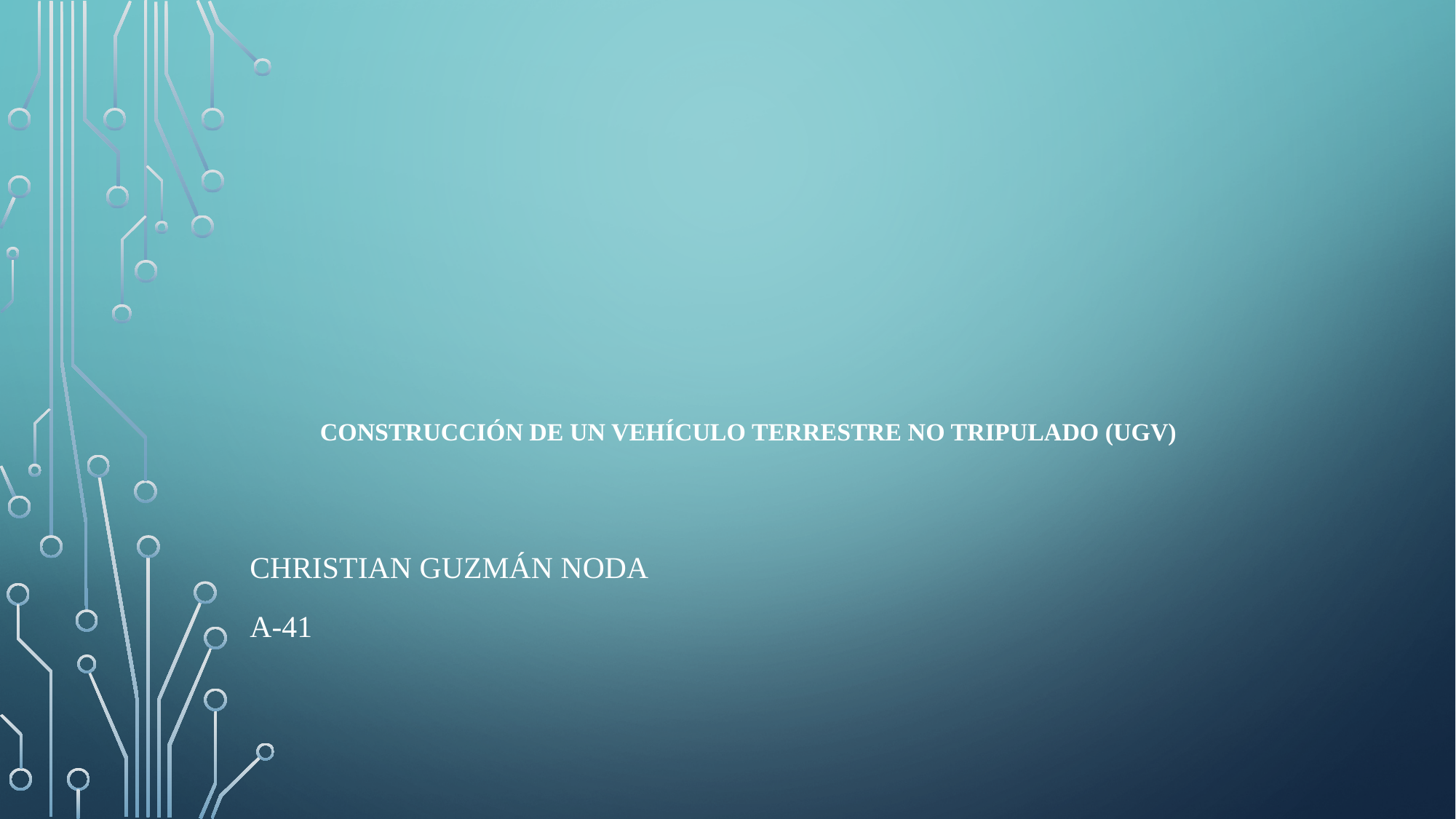

# CONSTRUCCIÓN DE UN VEHÍCULO Terrestre no tripulado (UGV)
Christian Guzmán Noda
A-41